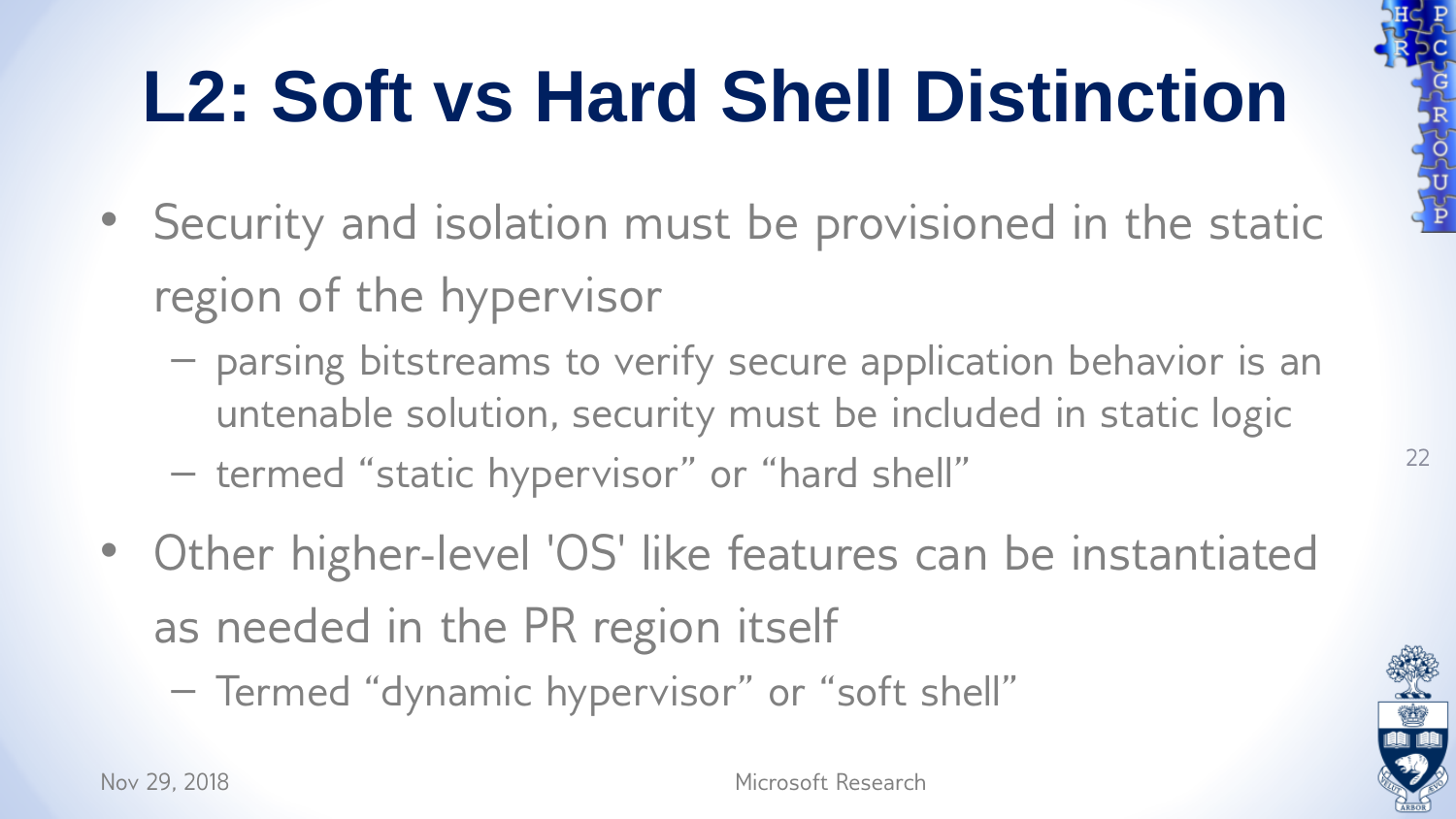

# L2: Soft vs Hard Shell Distinction

Security and isolation must be provisioned in the static region of the hypervisor
parsing bitstreams to verify secure application behavior is an untenable solution, security must be included in static logic
termed “static hypervisor” or “hard shell”
Other higher-level 'OS' like features can be instantiated as needed in the PR region itself
Termed “dynamic hypervisor” or “soft shell”

22
Nov 29, 2018
Microsoft Research